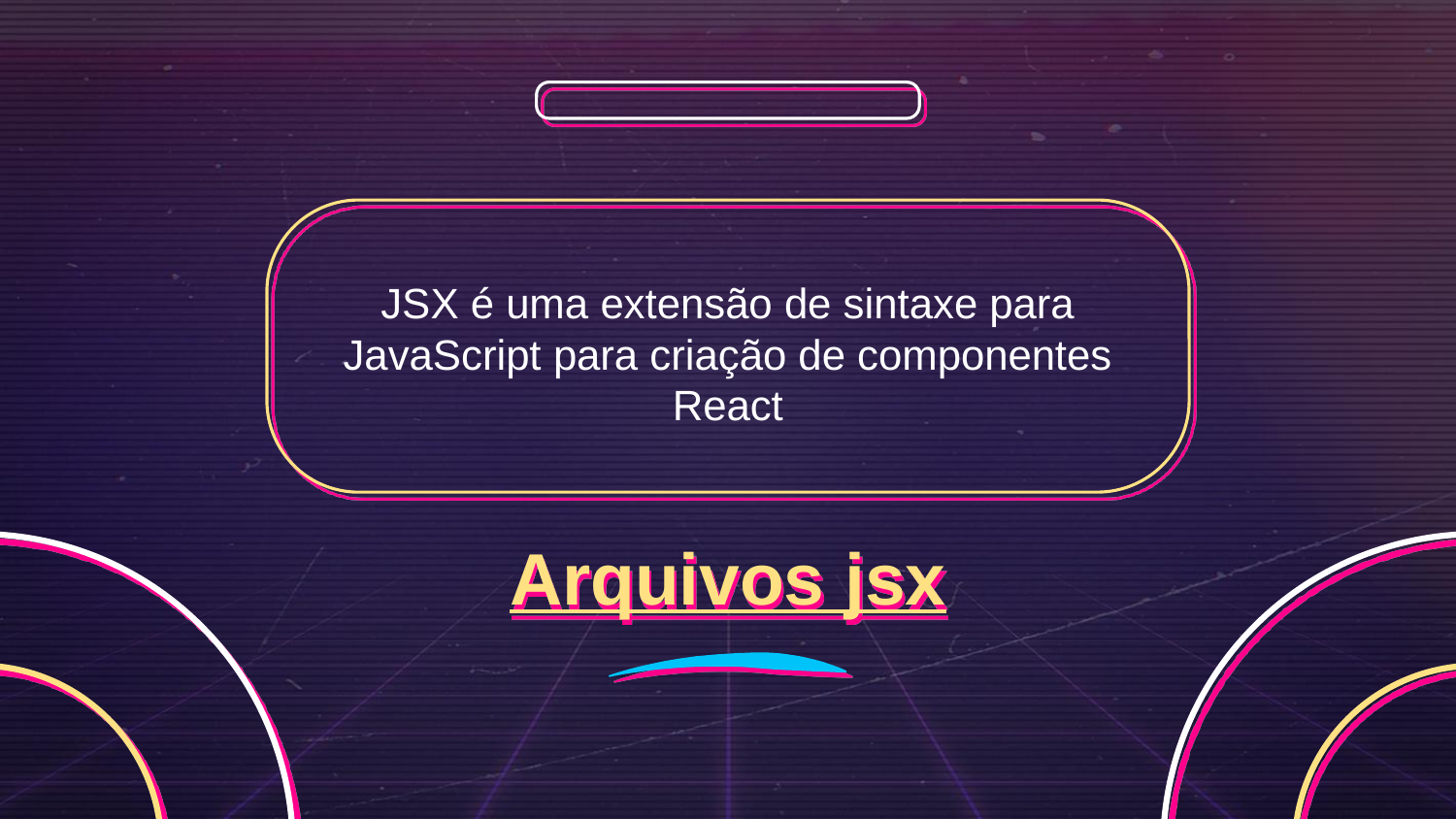

JSX é uma extensão de sintaxe para JavaScript para criação de componentes React
# Arquivos jsx